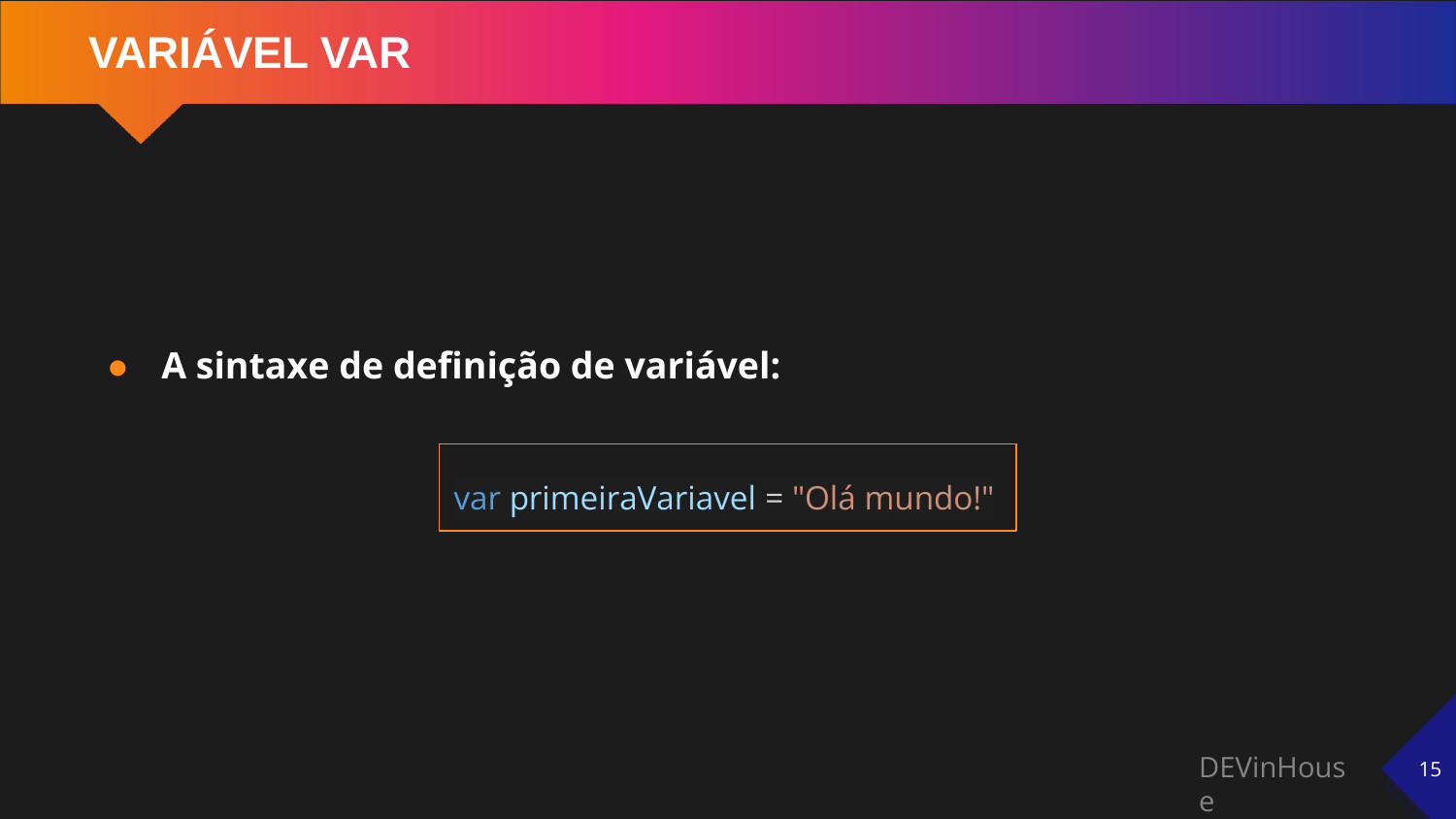

# VARIÁVEL VAR
A sintaxe de definição de variável:
var primeiraVariavel = "Olá mundo!"
15